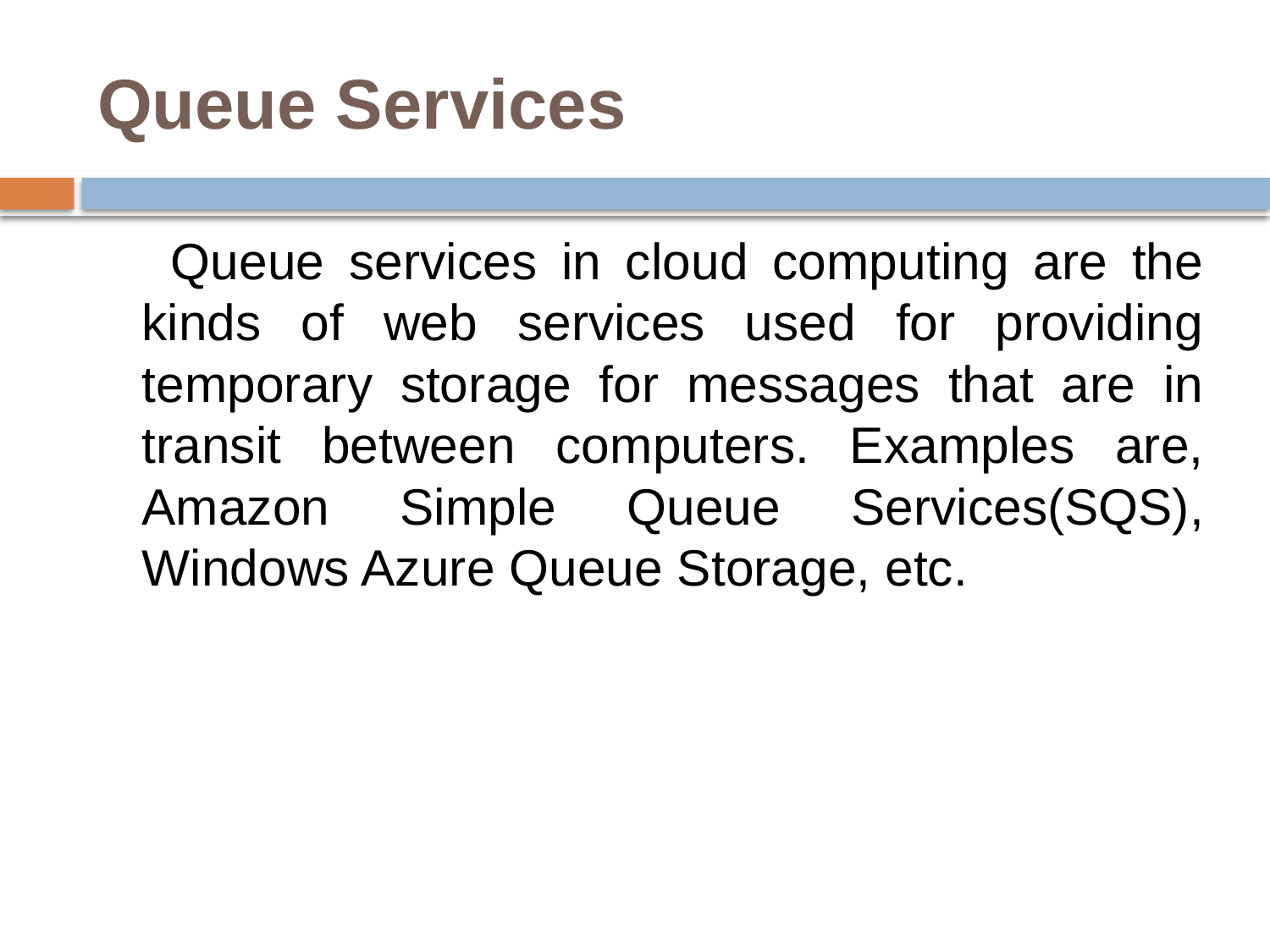

# Queue Services
   Queue services in cloud computing are the kinds of web services used for providing temporary storage for messages that are in transit between computers. Examples are, Amazon Simple Queue Services(SQS), Windows Azure Queue Storage, etc.